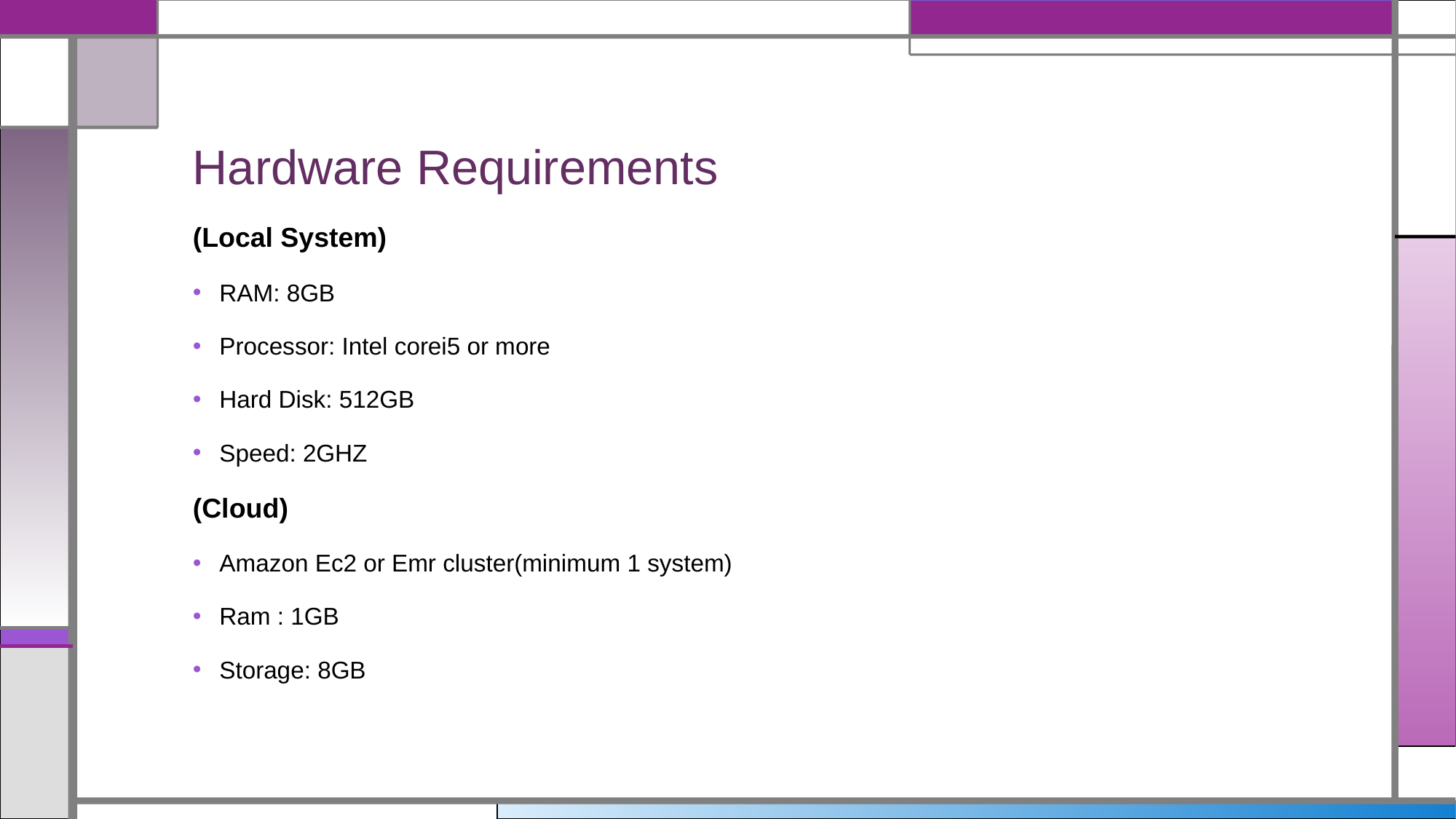

# Hardware Requirements
(Local System)
RAM: 8GB
Processor: Intel corei5 or more
Hard Disk: 512GB
Speed: 2GHZ
(Cloud)
Amazon Ec2 or Emr cluster(minimum 1 system)
Ram : 1GB
Storage: 8GB